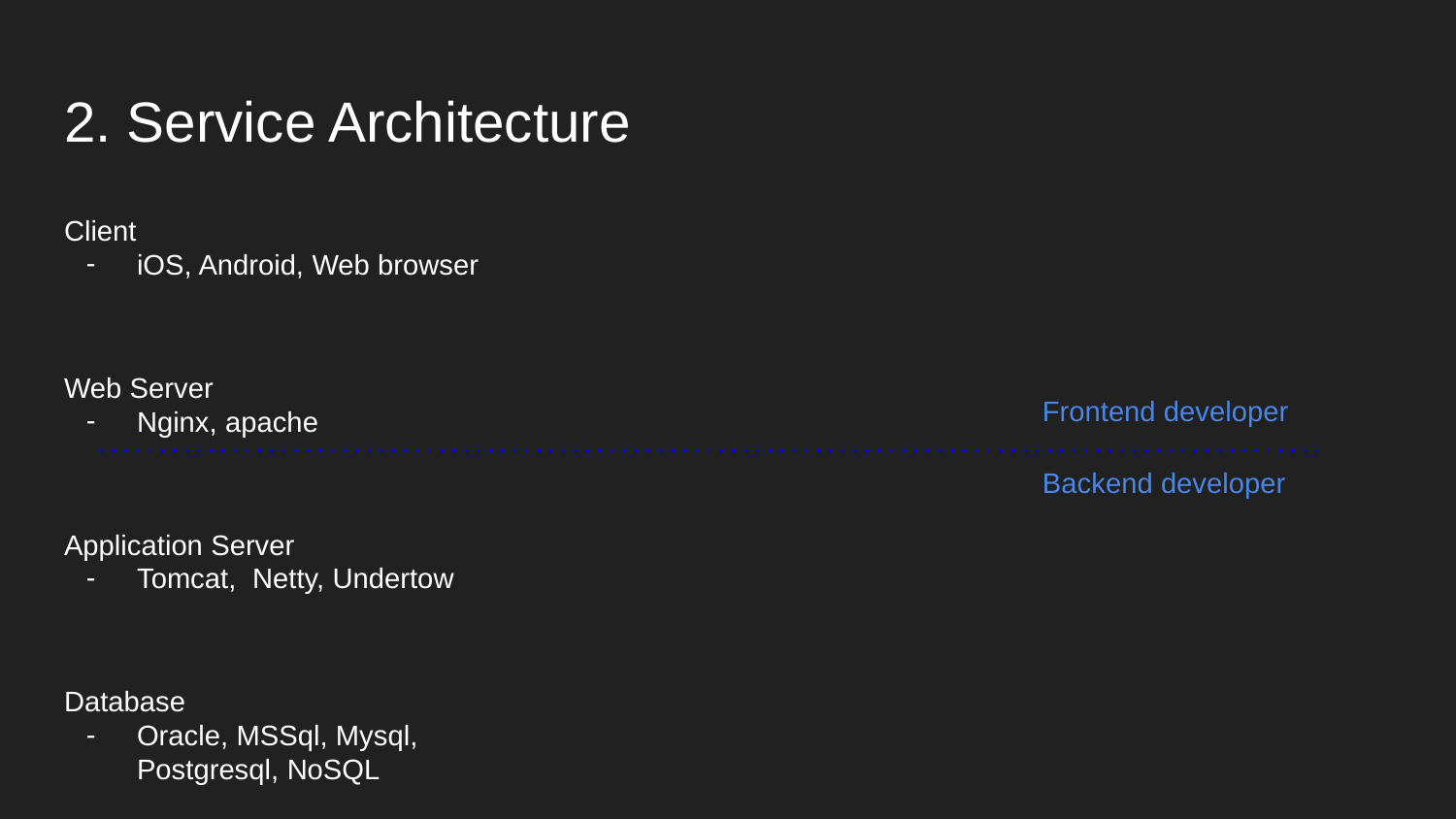

# 2. Service Architecture
Client
iOS, Android, Web browser
Web Server
Nginx, apache
Frontend developer
Backend developer
Application Server
Tomcat,  Netty, Undertow
Database
Oracle, MSSql, Mysql, Postgresql, NoSQL